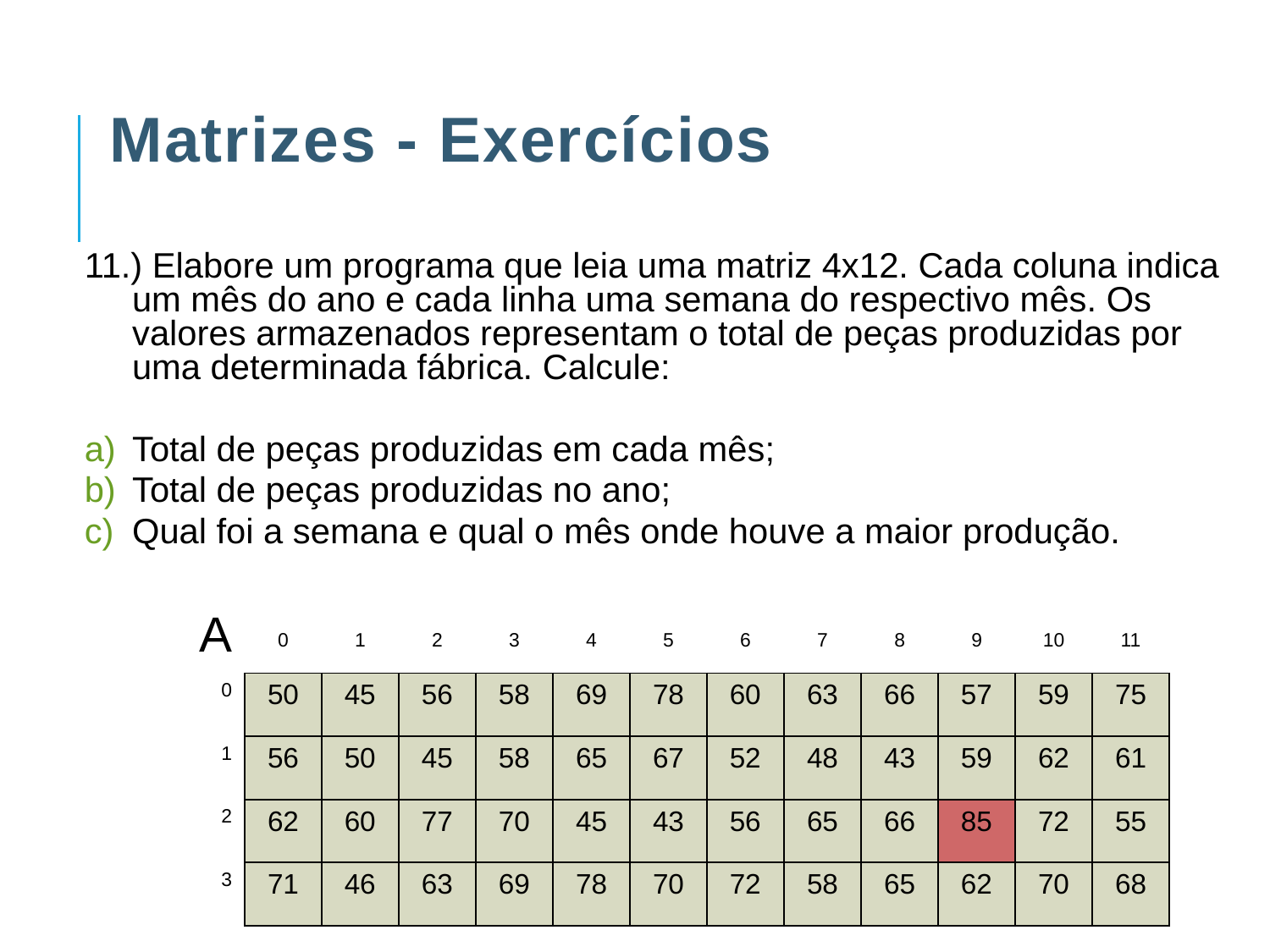

# Matrizes - Exercícios
11.) Elabore um programa que leia uma matriz 4x12. Cada coluna indica um mês do ano e cada linha uma semana do respectivo mês. Os valores armazenados representam o total de peças produzidas por uma determinada fábrica. Calcule:

Total de peças produzidas em cada mês;
Total de peças produzidas no ano;
Qual foi a semana e qual o mês onde houve a maior produção.

| A | 0 | 1 | 2 | 3 | 4 | 5 | 6 | 7 | 8 | 9 | 10 | 11 |
| --- | --- | --- | --- | --- | --- | --- | --- | --- | --- | --- | --- | --- |
| 0 | 50 | 45 | 56 | 58 | 69 | 78 | 60 | 63 | 66 | 57 | 59 | 75 |
| 1 | 56 | 50 | 45 | 58 | 65 | 67 | 52 | 48 | 43 | 59 | 62 | 61 |
| 2 | 62 | 60 | 77 | 70 | 45 | 43 | 56 | 65 | 66 | 85 | 72 | 55 |
| 3 | 71 | 46 | 63 | 69 | 78 | 70 | 72 | 58 | 65 | 62 | 70 | 68 |